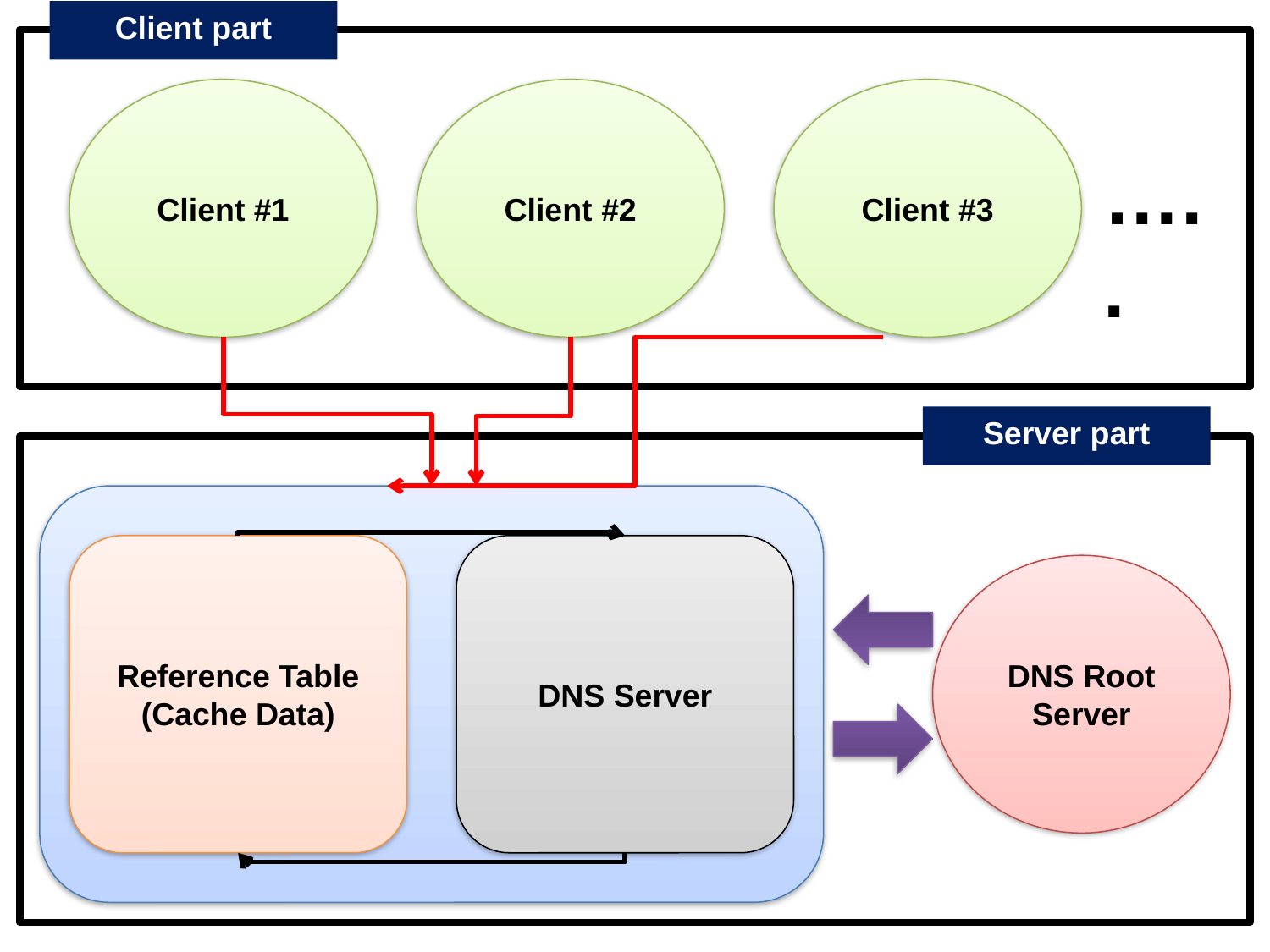

Client part

Client #1
Client #2
Client #3
…..
Server part

Reference Table
(Cache Data)
DNS Server
DNS Root Server